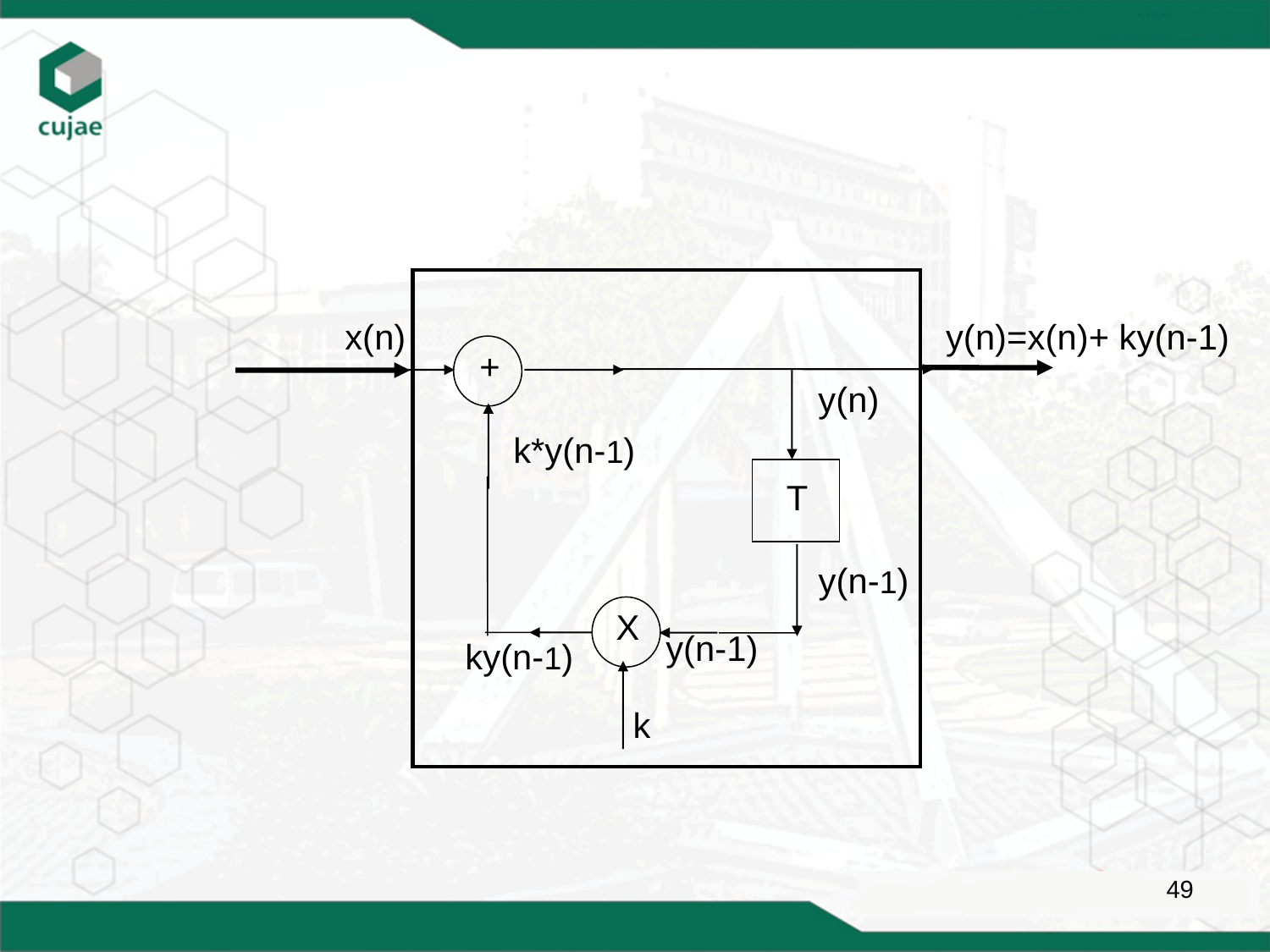

x(n)
y(n)=x(n)+ ky(n-1)

+

T

y(n)
k*y(n-1)
y(n-1)

X

y(n-1)
ky(n-1)
k
49